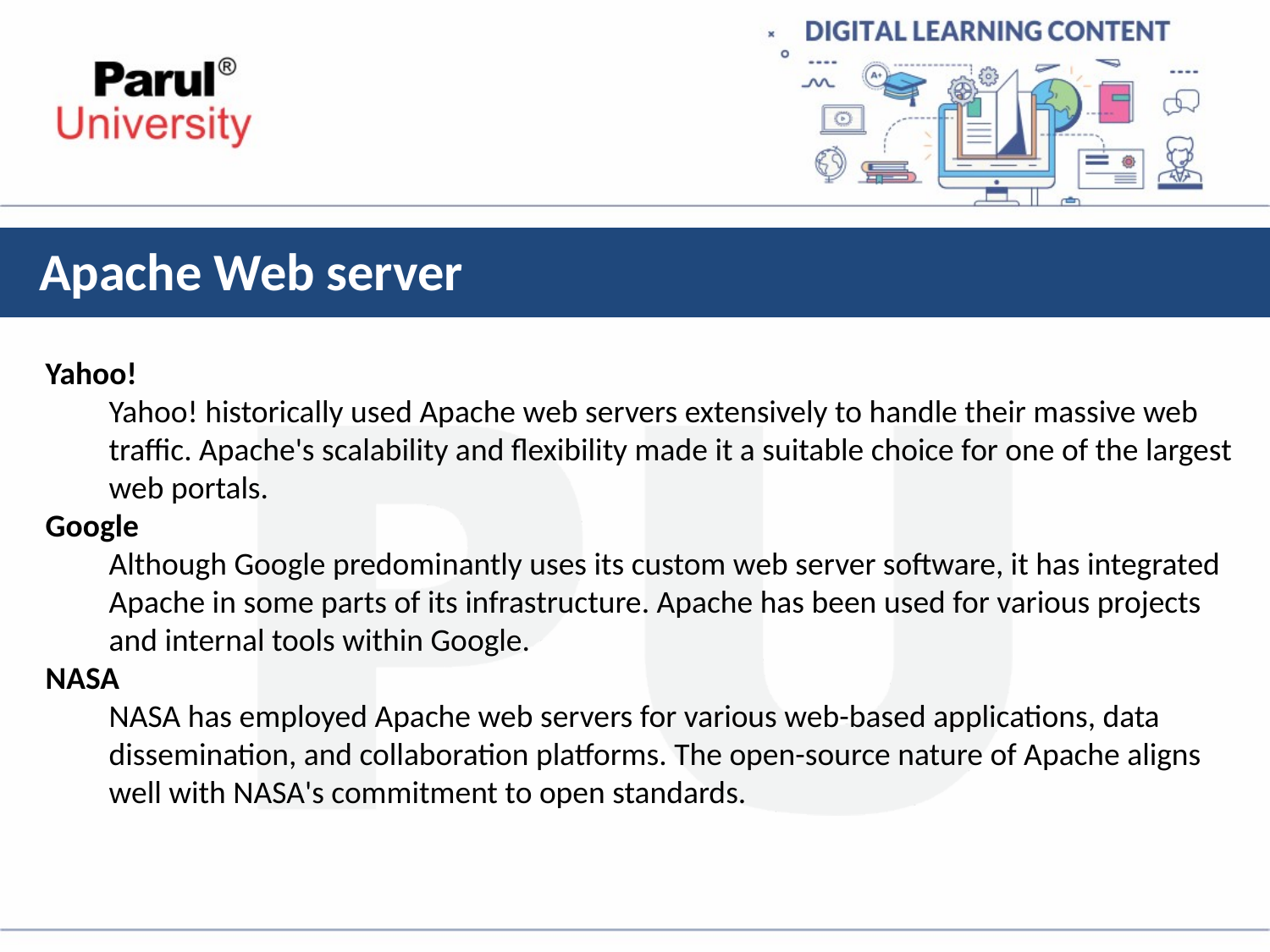

# Apache Web server
Yahoo!
Yahoo! historically used Apache web servers extensively to handle their massive web traffic. Apache's scalability and flexibility made it a suitable choice for one of the largest web portals.
Google
Although Google predominantly uses its custom web server software, it has integrated Apache in some parts of its infrastructure. Apache has been used for various projects and internal tools within Google.
NASA
NASA has employed Apache web servers for various web-based applications, data dissemination, and collaboration platforms. The open-source nature of Apache aligns well with NASA's commitment to open standards.